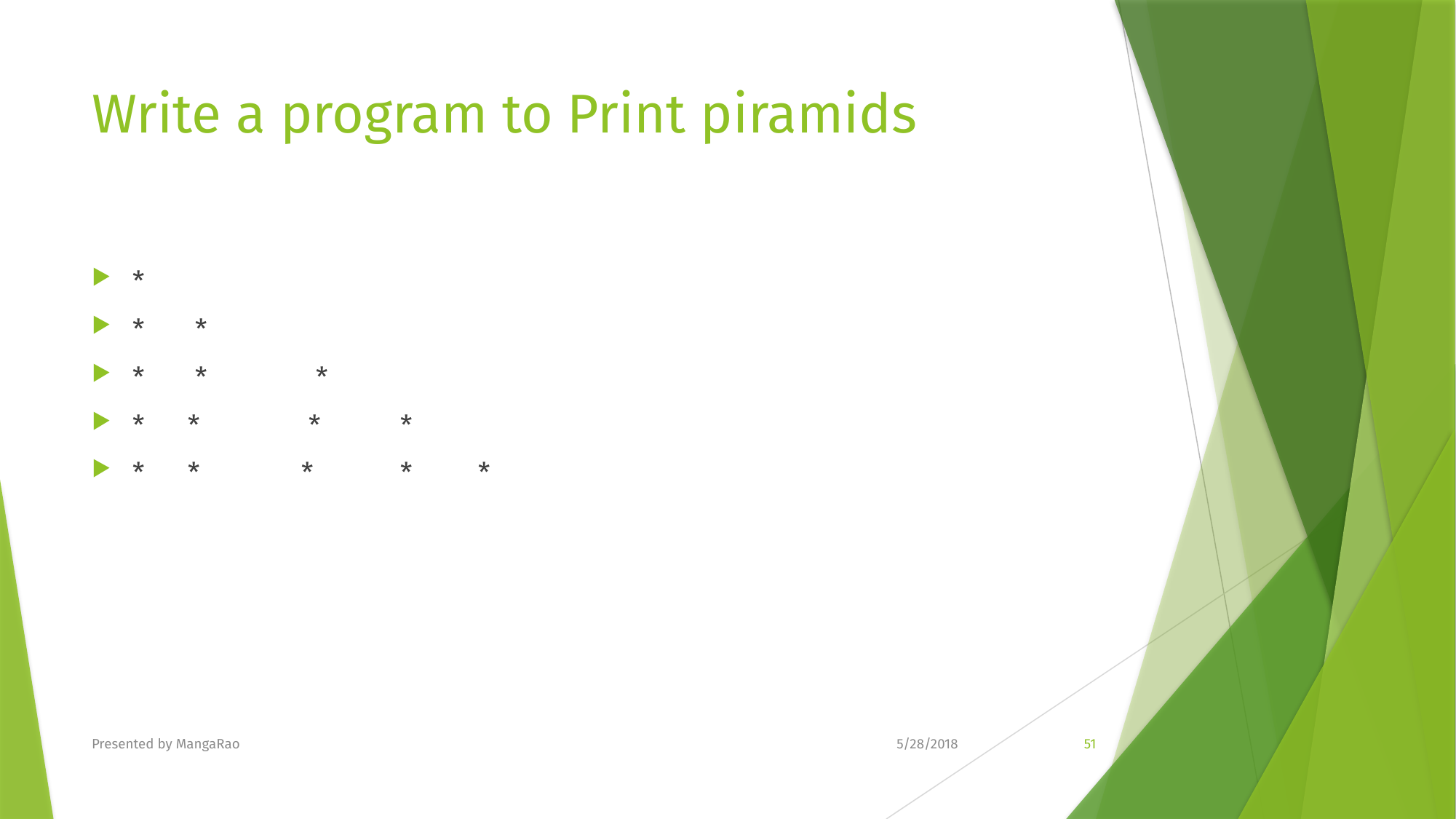

# Write a program to Print piramids
*
*       *
*       *               *
*      *               *           *
*      *              *            *         *
Presented by MangaRao
5/28/2018
51